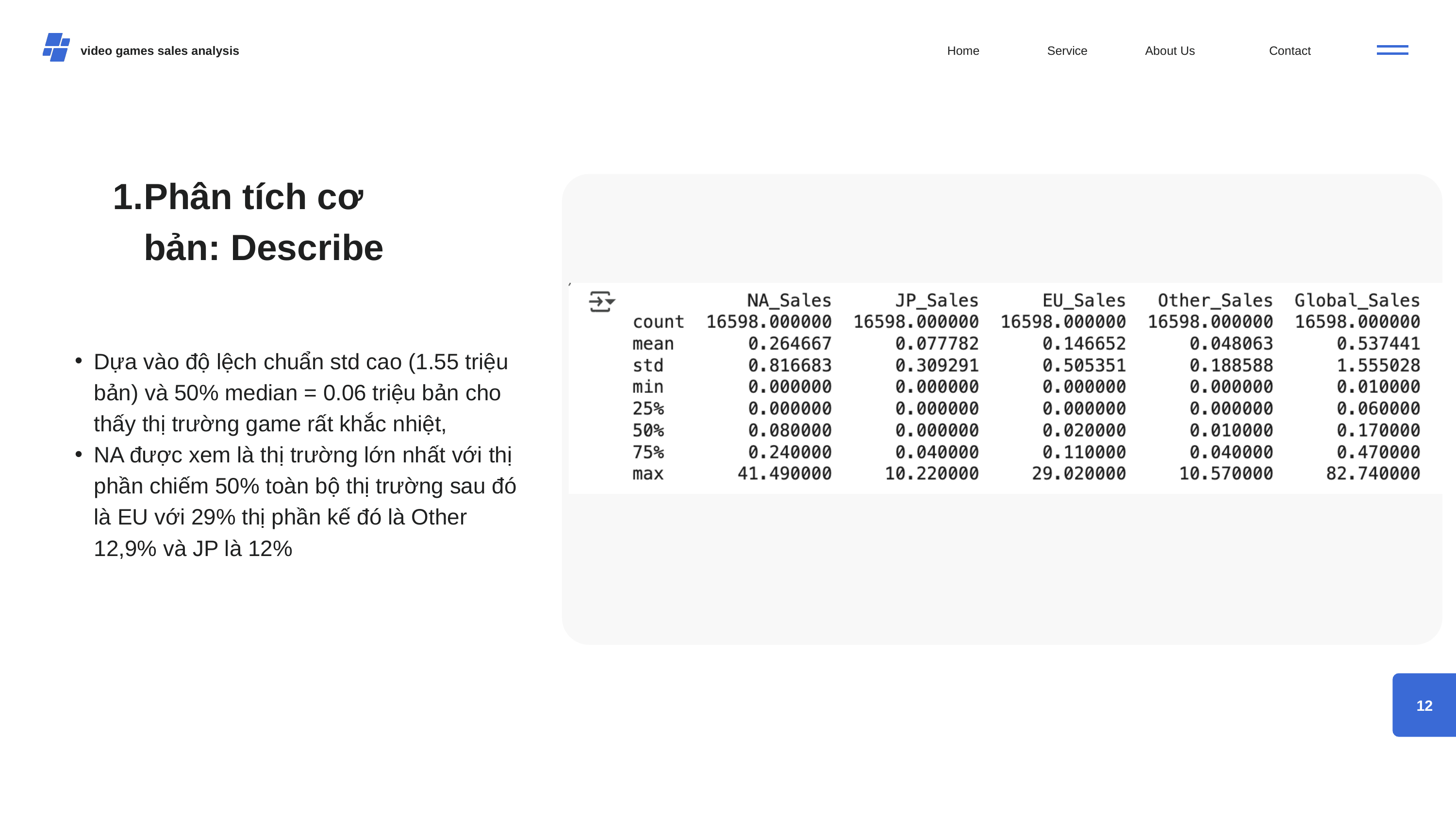

video games sales analysis
Home
Service
About Us
Contact

Phân tích cơ bản: Describe

Dựa vào độ lệch chuẩn std cao (1.55 triệu bản) và 50% median = 0.06 triệu bản cho thấy thị trường game rất khắc nhiệt,
NA được xem là thị trường lớn nhất với thị phần chiếm 50% toàn bộ thị trường sau đó là EU với 29% thị phần kế đó là Other 12,9% và JP là 12%

12